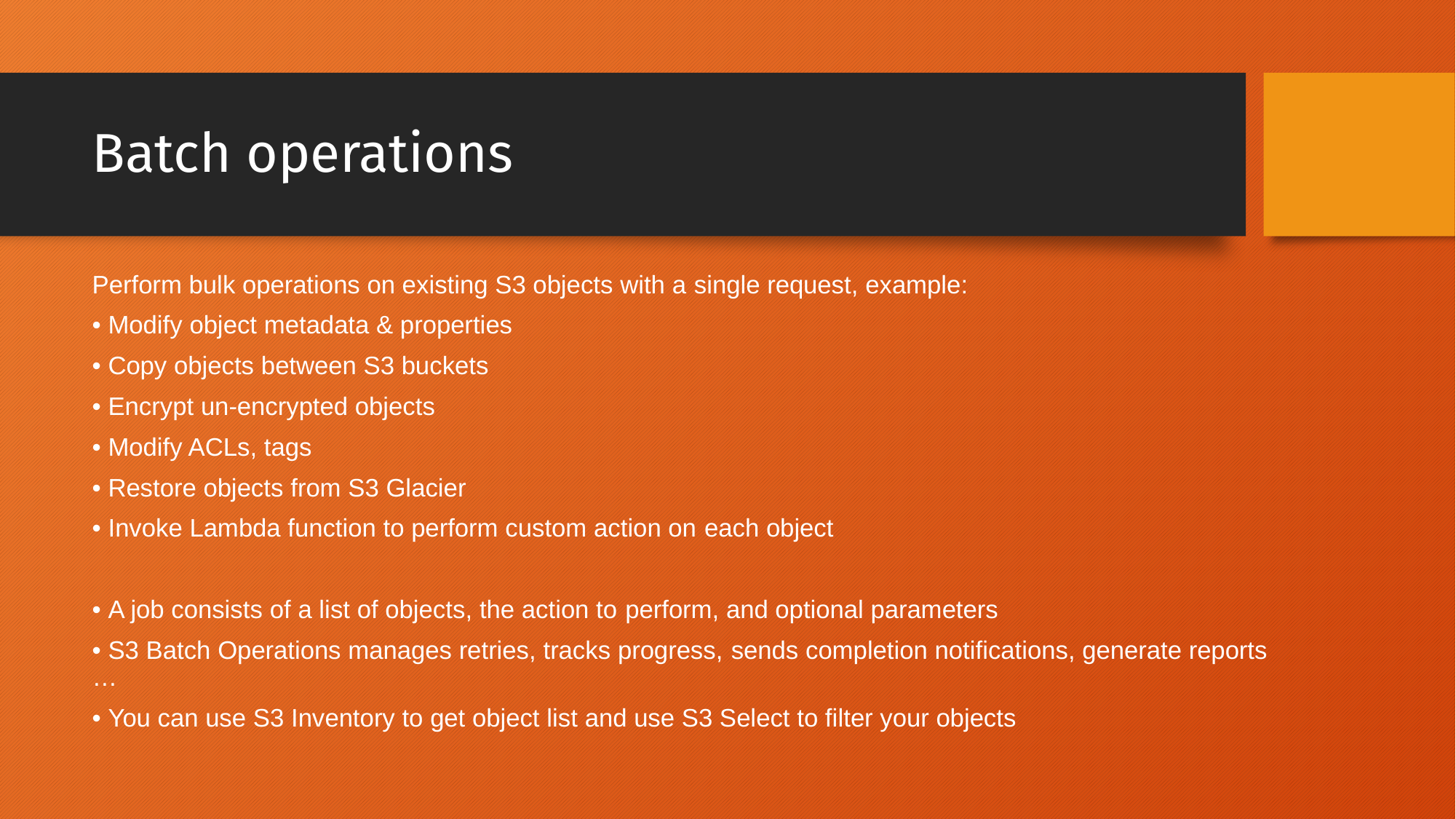

# Batch operations
Perform bulk operations on existing S3 objects with a single request, example:
• Modify object metadata & properties
• Copy objects between S3 buckets
• Encrypt un-encrypted objects
• Modify ACLs, tags
• Restore objects from S3 Glacier
• Invoke Lambda function to perform custom action on each object

• A job consists of a list of objects, the action to perform, and optional parameters
• S3 Batch Operations manages retries, tracks progress, sends completion notifications, generate reports …
• You can use S3 Inventory to get object list and use S3 Select to filter your objects